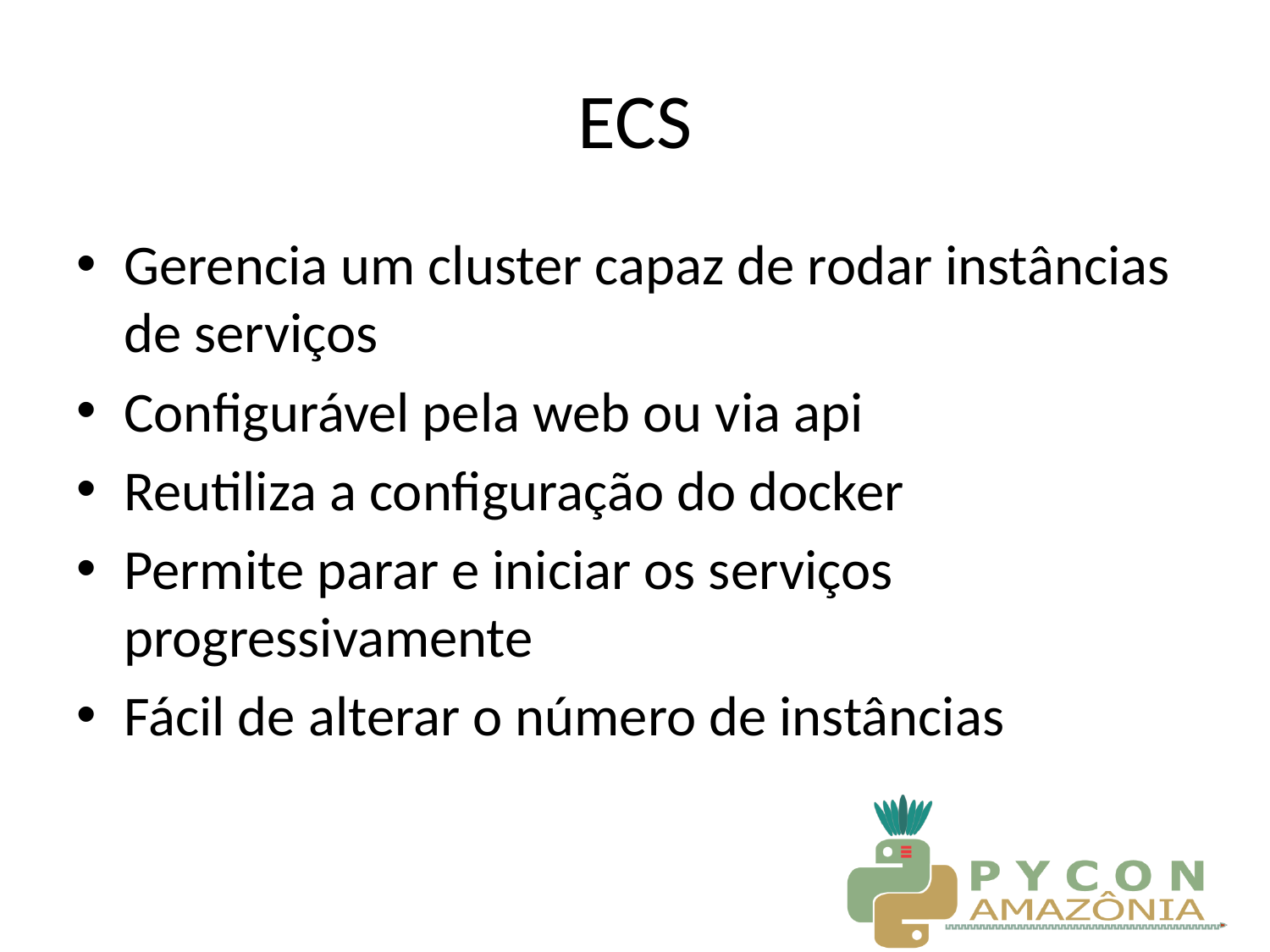

# ECS
Gerencia um cluster capaz de rodar instâncias de serviços
Configurável pela web ou via api
Reutiliza a configuração do docker
Permite parar e iniciar os serviços progressivamente
Fácil de alterar o número de instâncias